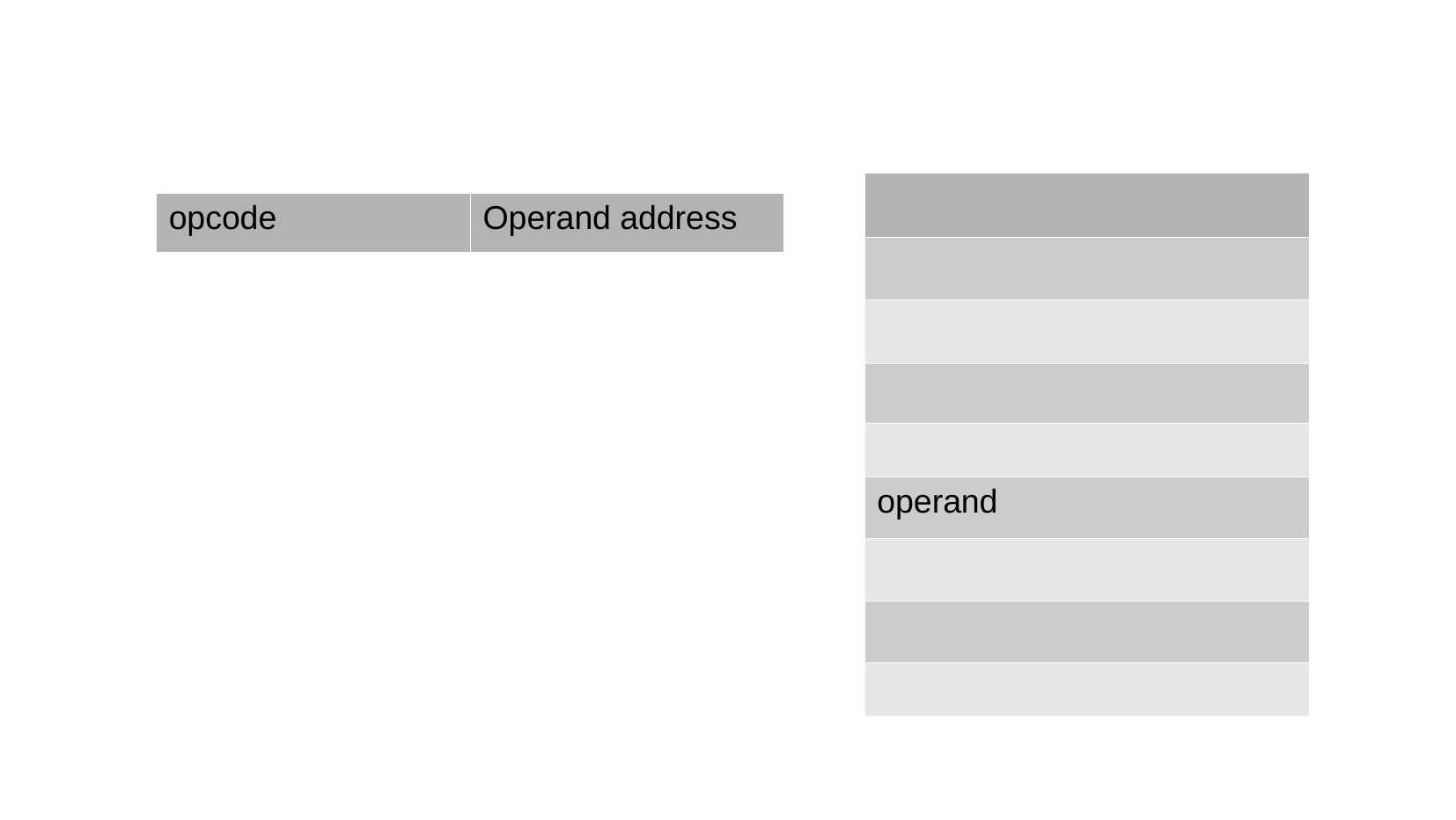

|  |
| --- |
|  |
|  |
|  |
|  |
| operand |
|  |
|  |
|  |
| opcode | Operand address |
| --- | --- |